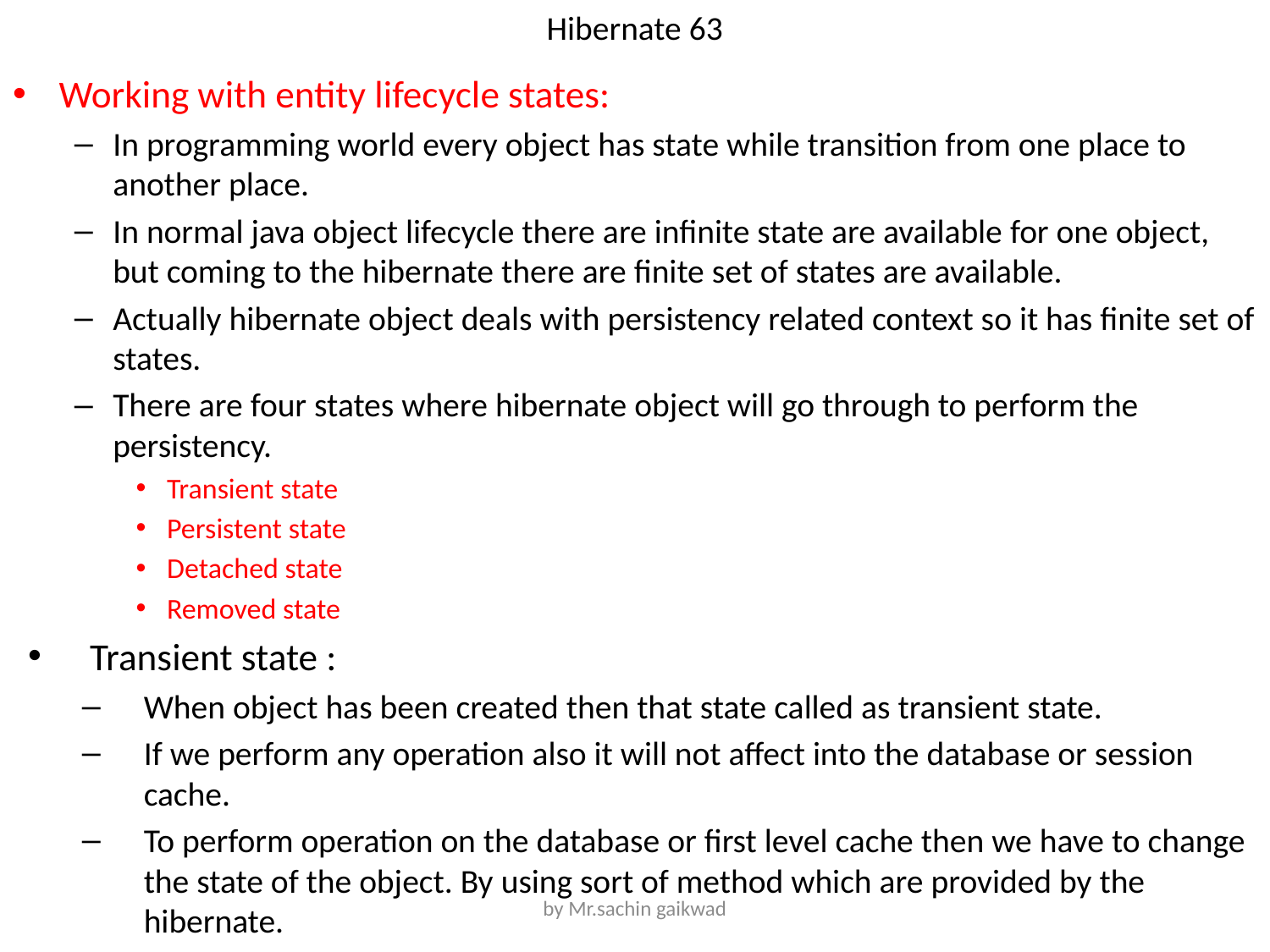

# Hibernate 63
Working with entity lifecycle states:
In programming world every object has state while transition from one place to another place.
In normal java object lifecycle there are infinite state are available for one object, but coming to the hibernate there are finite set of states are available.
Actually hibernate object deals with persistency related context so it has finite set of states.
There are four states where hibernate object will go through to perform the persistency.
Transient state
Persistent state
Detached state
Removed state
Transient state :
When object has been created then that state called as transient state.
If we perform any operation also it will not affect into the database or session cache.
To perform operation on the database or first level cache then we have to change the state of the object. By using sort of method which are provided by the hibernate.

by Mr.sachin gaikwad